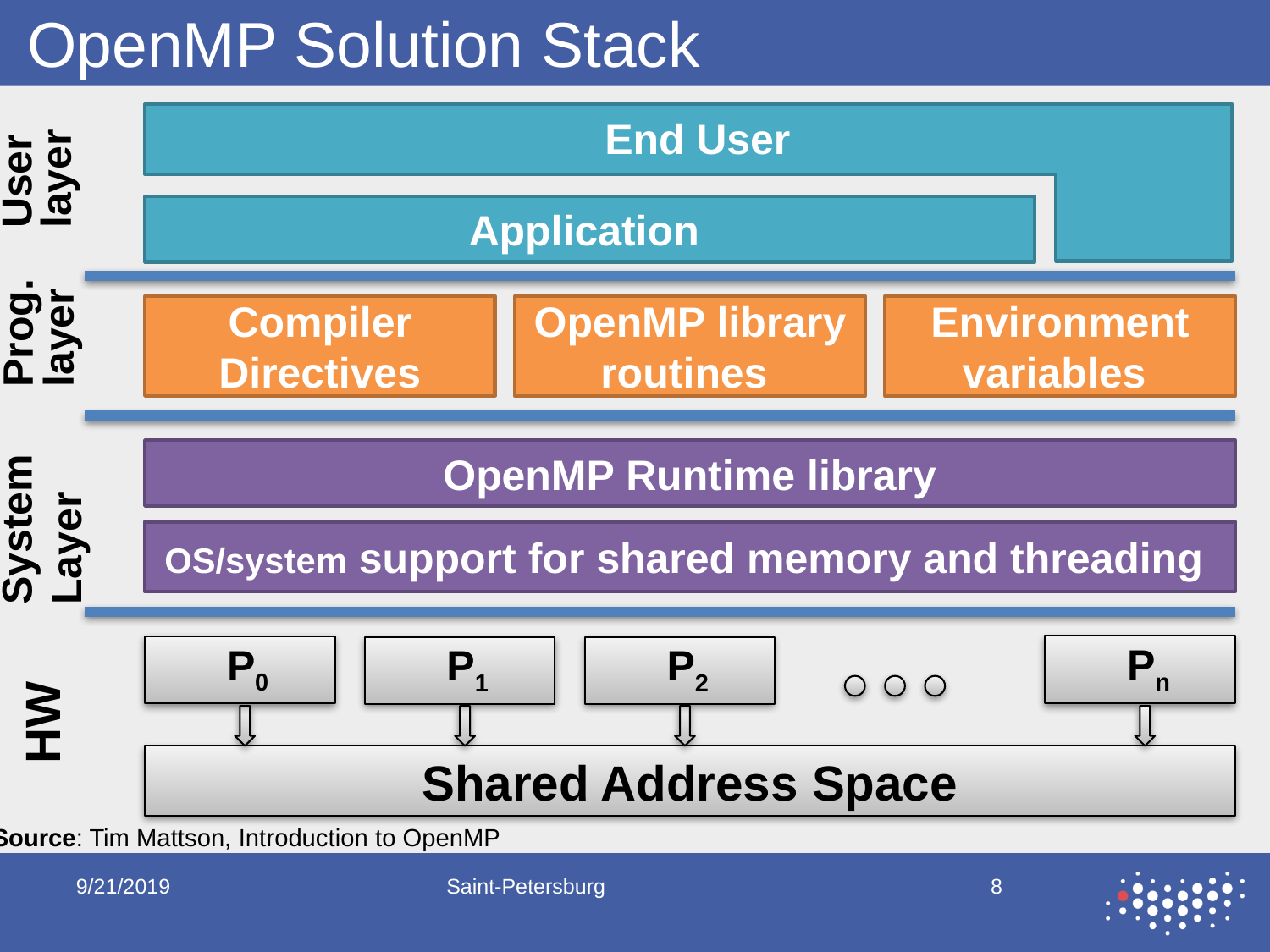

# OpenMP Solution Stack

End User
User
layer
Application
Prog.
layer
Compiler Directives
OpenMP library routines
Environment variables
OpenMP Runtime library
System
Layer
OS/system support for shared memory and threading
Pn

P0

P1

P2

HW

Shared Address Space
Source: Tim Mattson, Introduction to OpenMP
9/21/2019
Saint-Petersburg
8